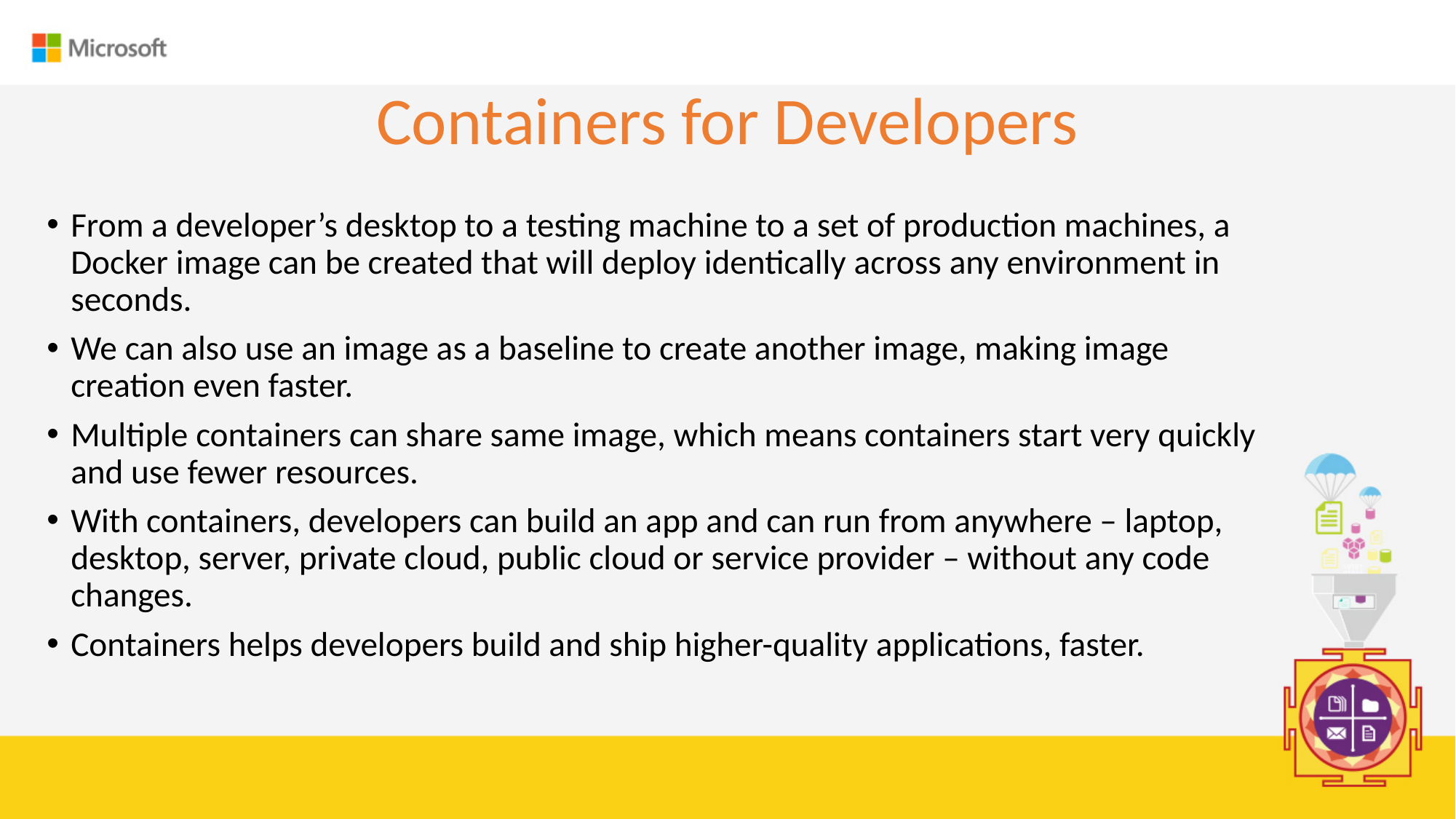

# Containers for Developers
From a developer’s desktop to a testing machine to a set of production machines, a Docker image can be created that will deploy identically across any environment in seconds.
We can also use an image as a baseline to create another image, making image creation even faster.
Multiple containers can share same image, which means containers start very quickly and use fewer resources.
With containers, developers can build an app and can run from anywhere – laptop, desktop, server, private cloud, public cloud or service provider – without any code changes.
Containers helps developers build and ship higher-quality applications, faster.